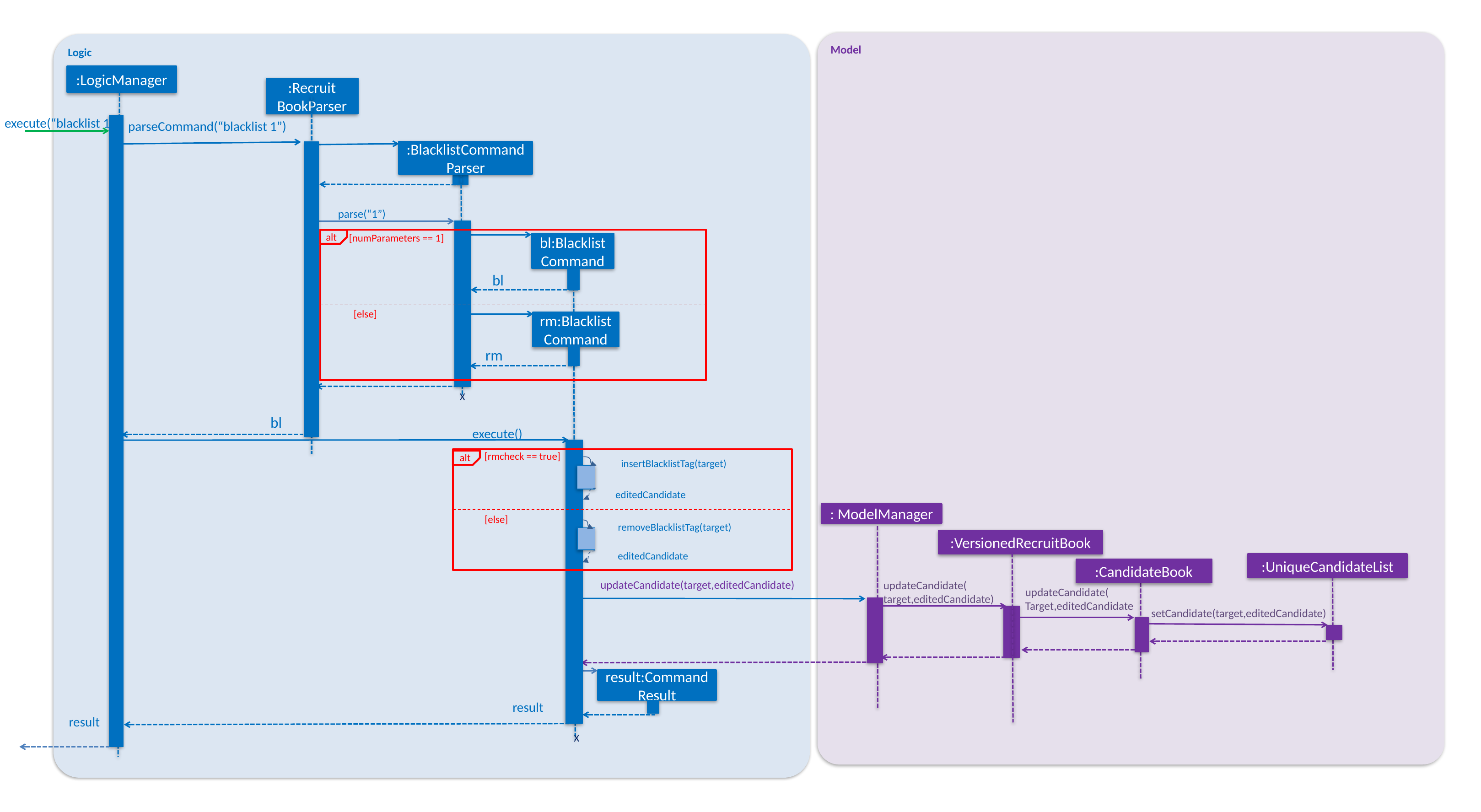

Model
Logic
:LogicManager
:Recruit
BookParser
execute(“blacklist 1”)

parseCommand(“blacklist 1”)

:BlacklistCommand
Parser

parse(“1”)

alt
[numParameters == 1]

bl:Blacklist
Command

bl
[else]
rm:Blacklist
Command

rm
X
bl
execute()

[rmcheck == true]
alt

insertBlacklistTag(target)

editedCandidate
: ModelManager
[else]
removeBlacklistTag(target)

:VersionedRecruitBook
editedCandidate
:UniqueCandidateList
:CandidateBook
updateCandidate(target,editedCandidate)
updateCandidate(
target,editedCandidate)
updateCandidate(
Target,editedCandidate

setCandidate(target,editedCandidate)

result:Command Result
result

result
X